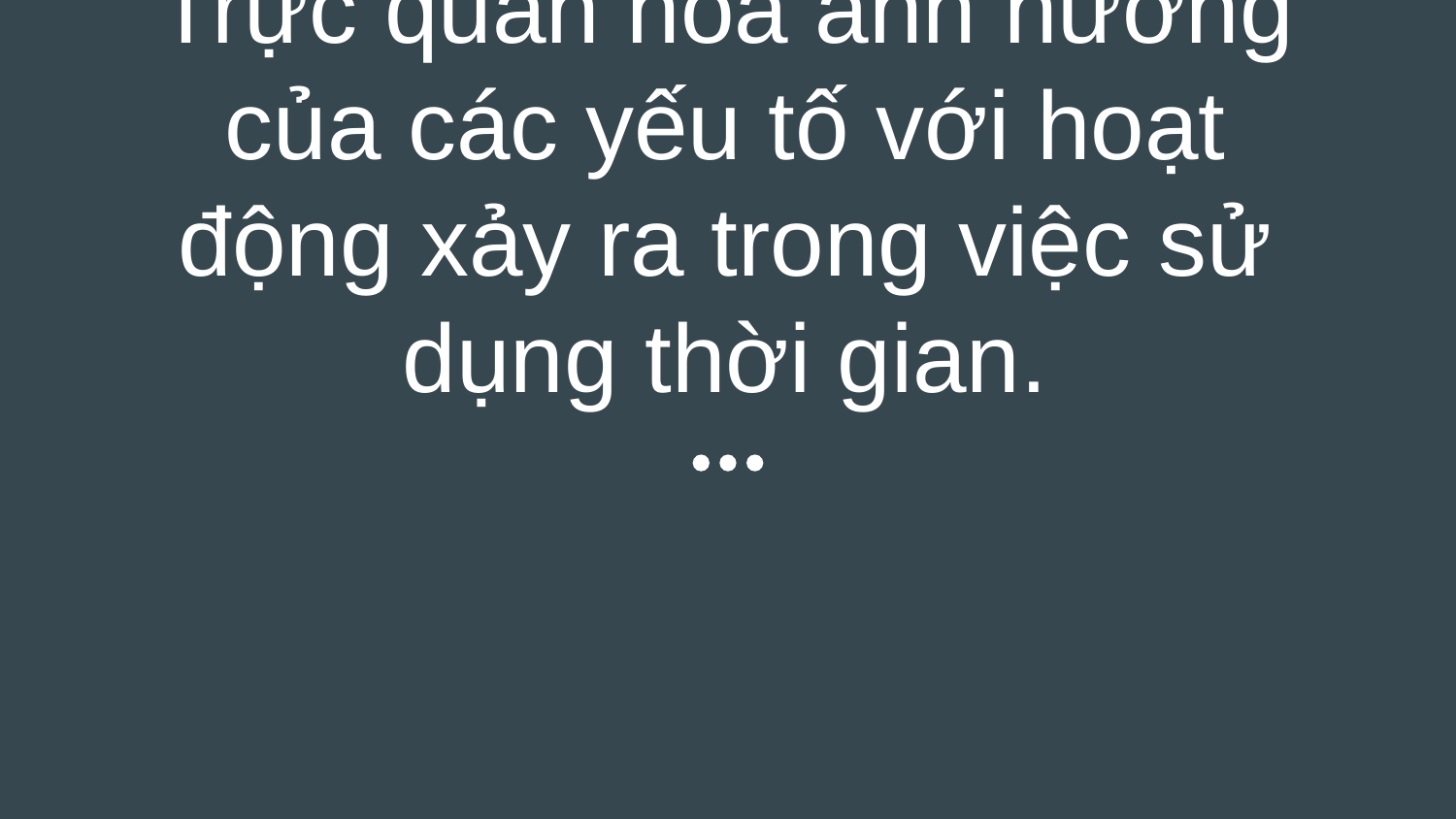

# Trực quan hóa ảnh hưởng của các yếu tố với hoạt động xảy ra trong việc sử dụng thời gian.